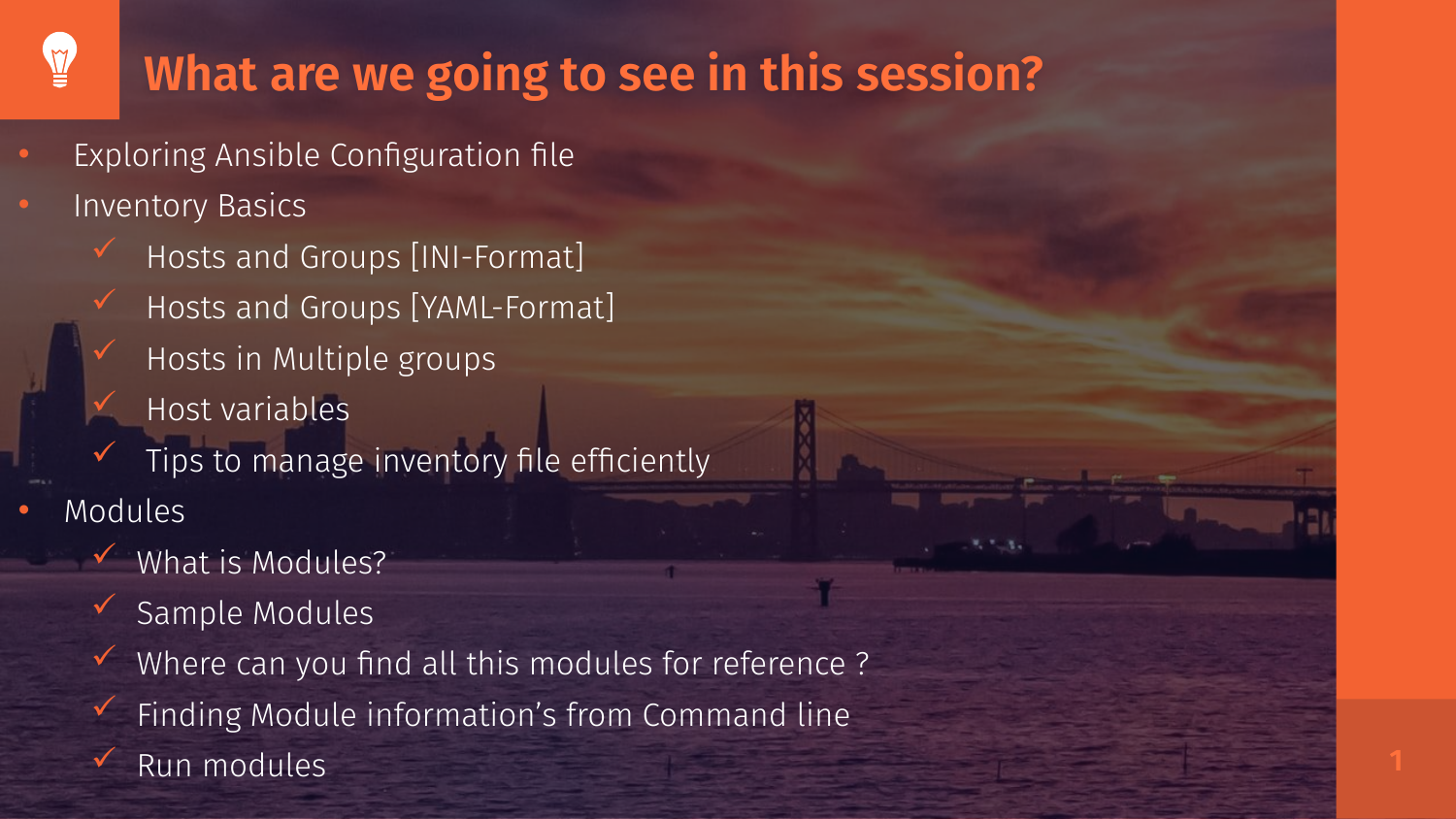

What are we going to see in this session?
Exploring Ansible Configuration file
Inventory Basics
Hosts and Groups [INI-Format]
Hosts and Groups [YAML-Format]
Hosts in Multiple groups
Host variables
Tips to manage inventory file efficiently
Modules
What is Modules?
Sample Modules
Where can you find all this modules for reference ?
Finding Module information’s from Command line
Run modules

1